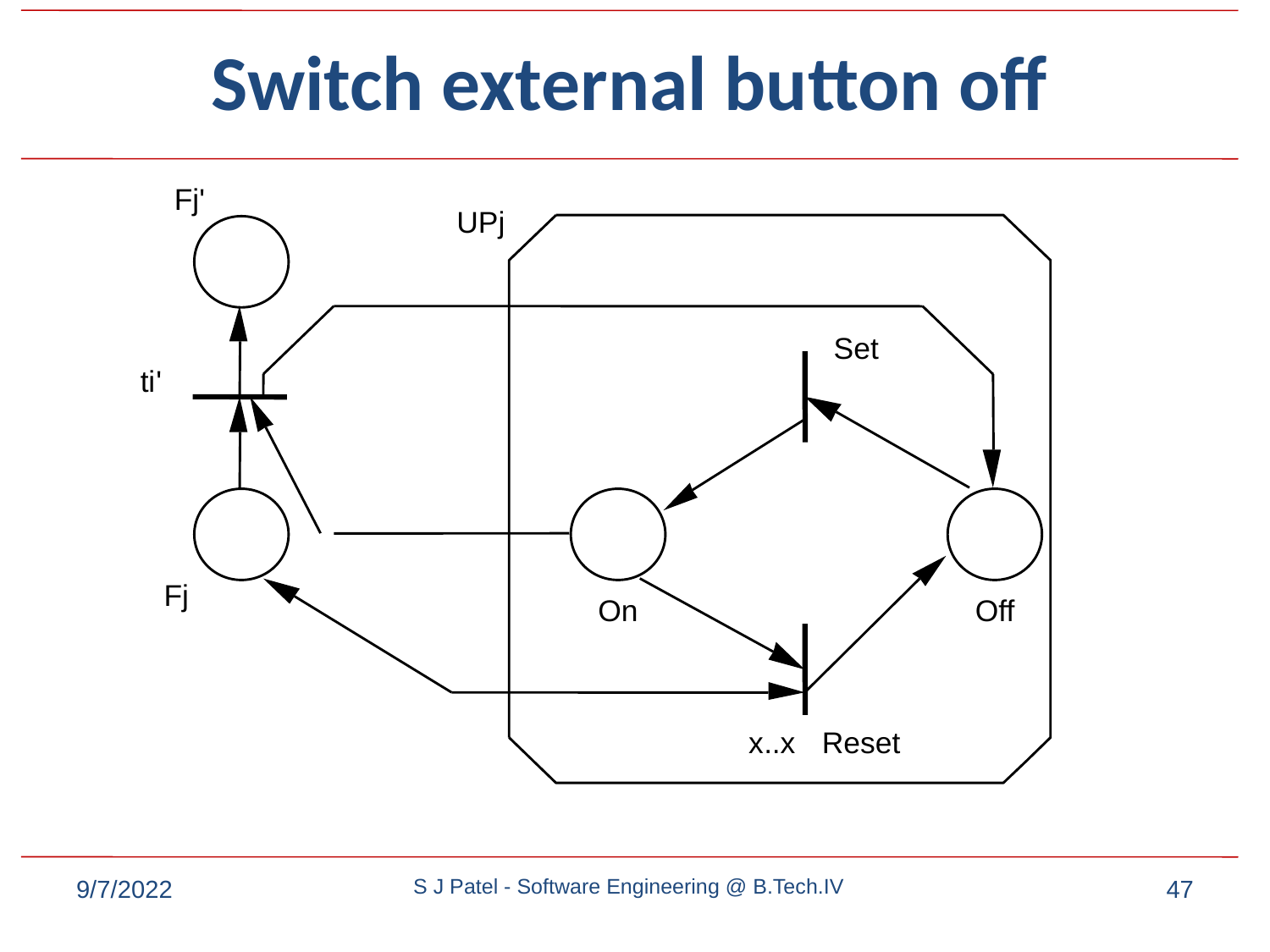

# Switch external button off

Fj'

UPj

Set

ti
'

Fj

On
Off

x
..x
   Reset

9/7/2022
S J Patel - Software Engineering @ B.Tech.IV
47